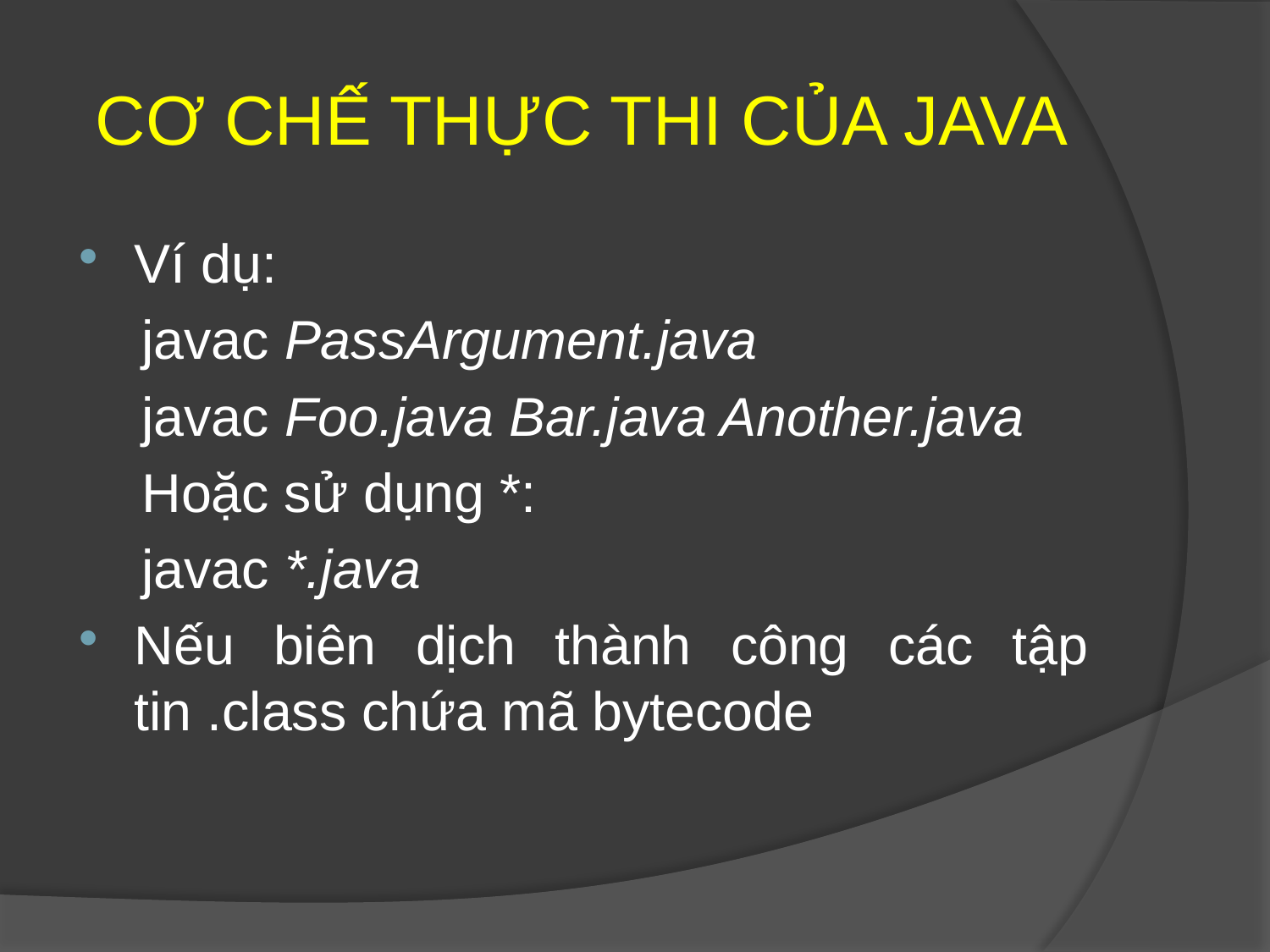

# CƠ CHẾ THỰC THI CỦA JAVA
Ví dụ:
    javac PassArgument.java
    javac Foo.java Bar.java Another.java
    Hoặc sử dụng *:
    javac *.java
Nếu biên dịch thành công các tập tin .class chứa mã bytecode